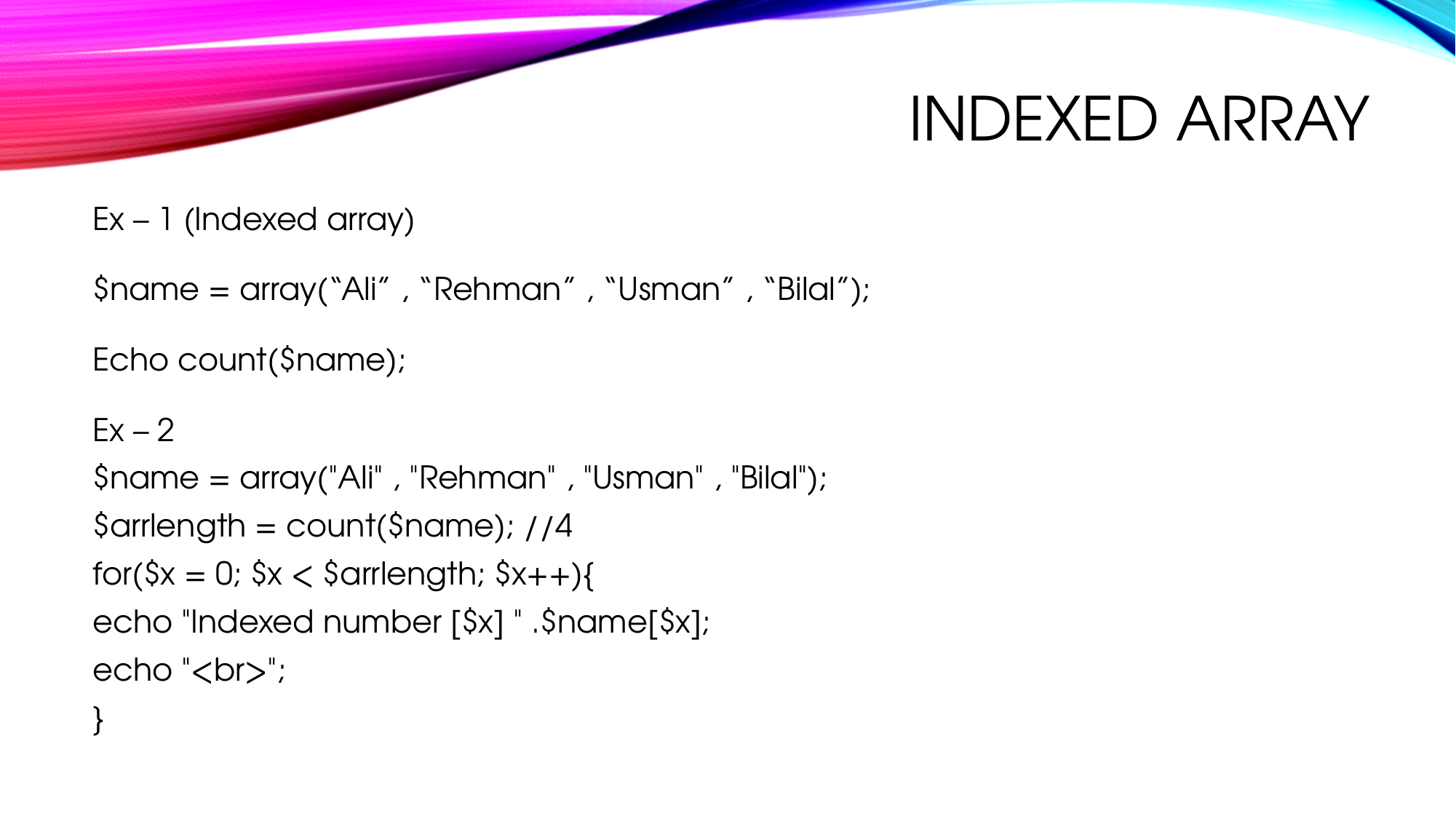

# indexed array
Ex – 1 (Indexed array)
$name = array(“Ali” , “Rehman” , “Usman” , “Bilal”);
Echo count($name);
Ex – 2
$name = array("Ali" , "Rehman" , "Usman" , "Bilal");
$arrlength = count($name); //4
for($x = 0; $x < $arrlength; $x++){
echo "Indexed number [$x] " .$name[$x];
echo "<br>";
}